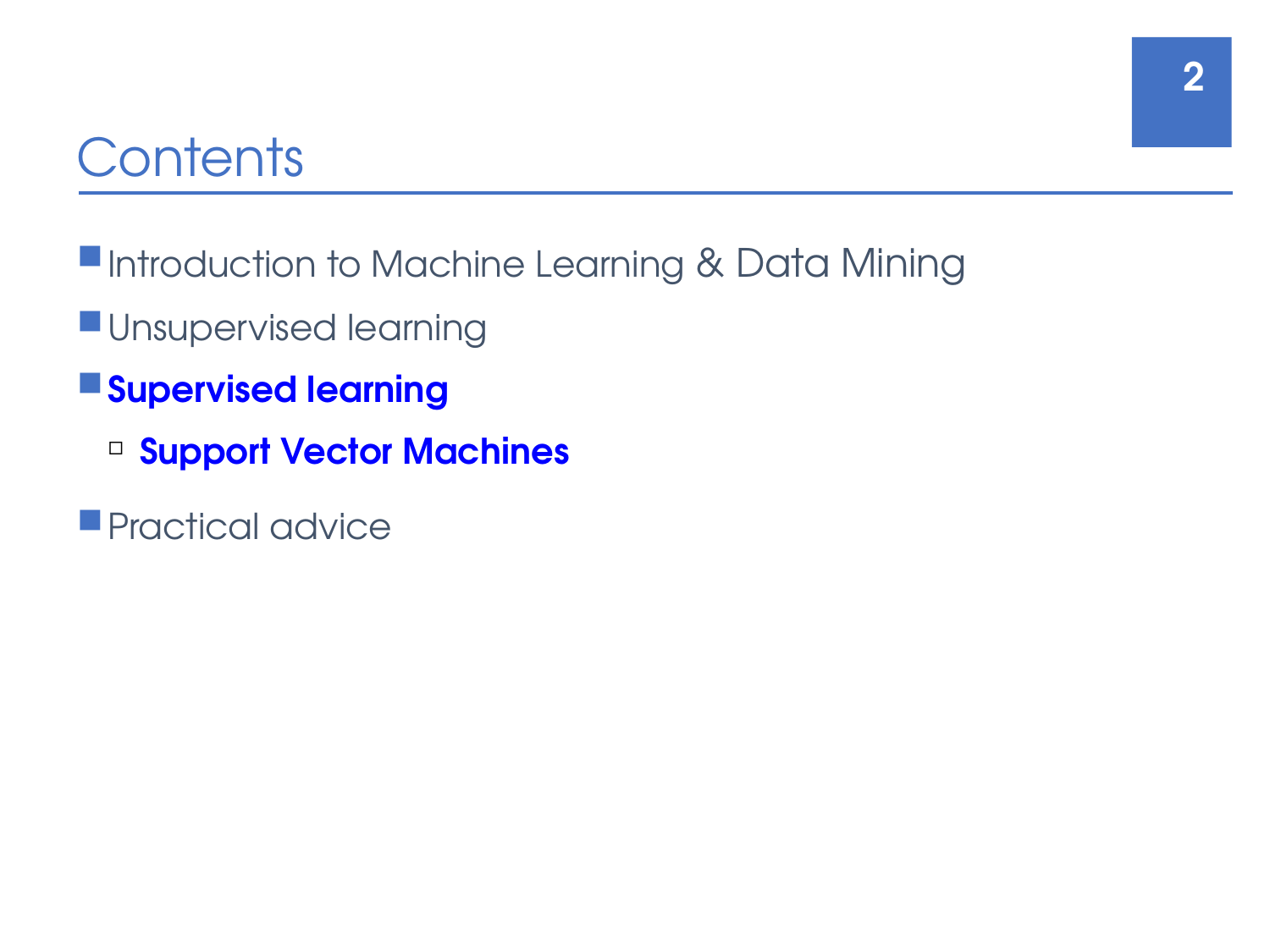

2
# Contents

Introduction to Machine Learning & Data Mining
Unsupervised learning
Supervised learning
Support Vector Machines
Practical advice